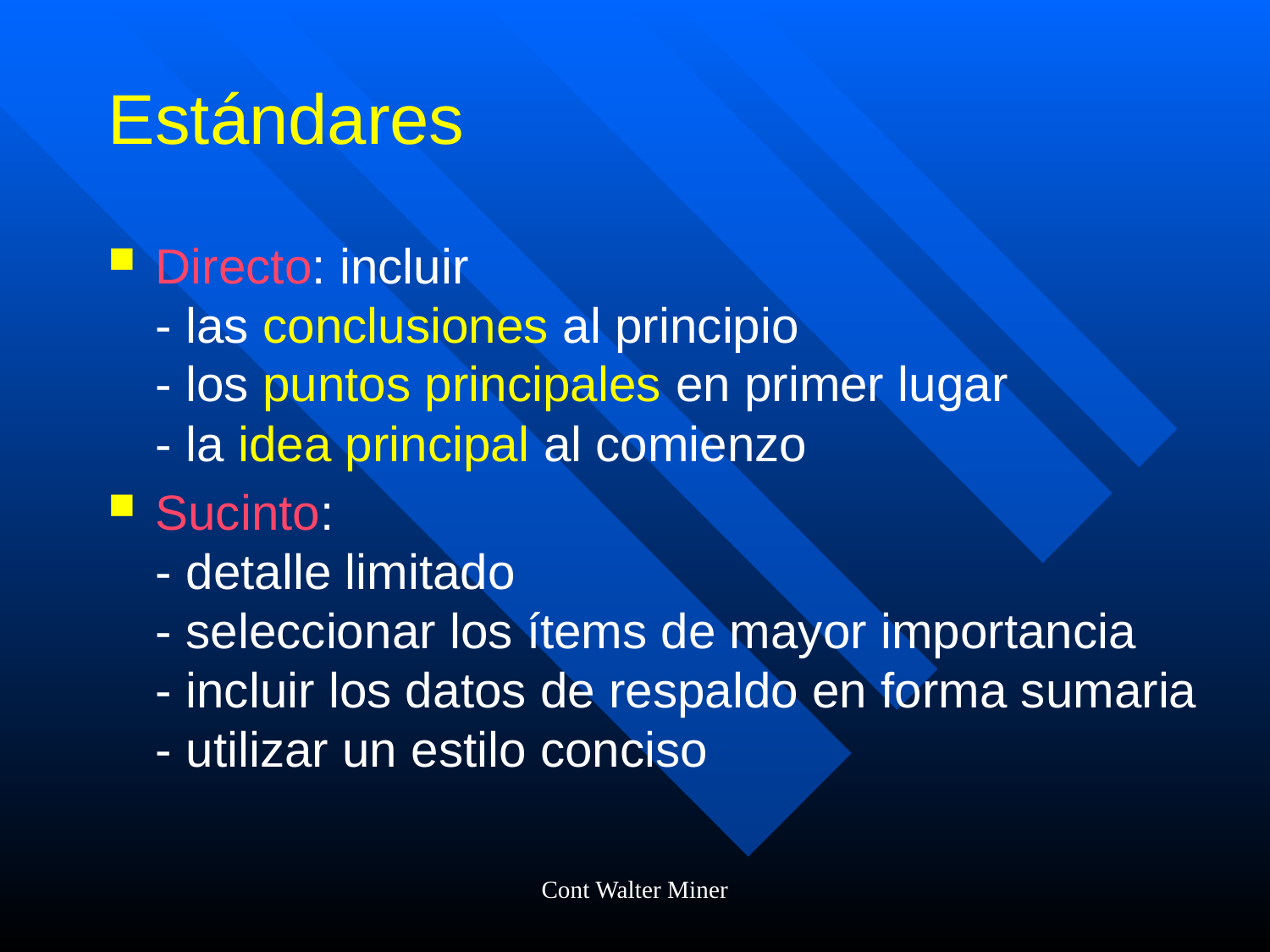

# Estándares
Directo: incluir
- las conclusiones al principio
- los puntos principales en primer lugar
- la idea principal al comienzo
Sucinto:
- detalle limitado
- seleccionar los ítems de mayor importancia
- incluir los datos de respaldo en forma sumaria
- utilizar un estilo conciso
Cont Walter Miner